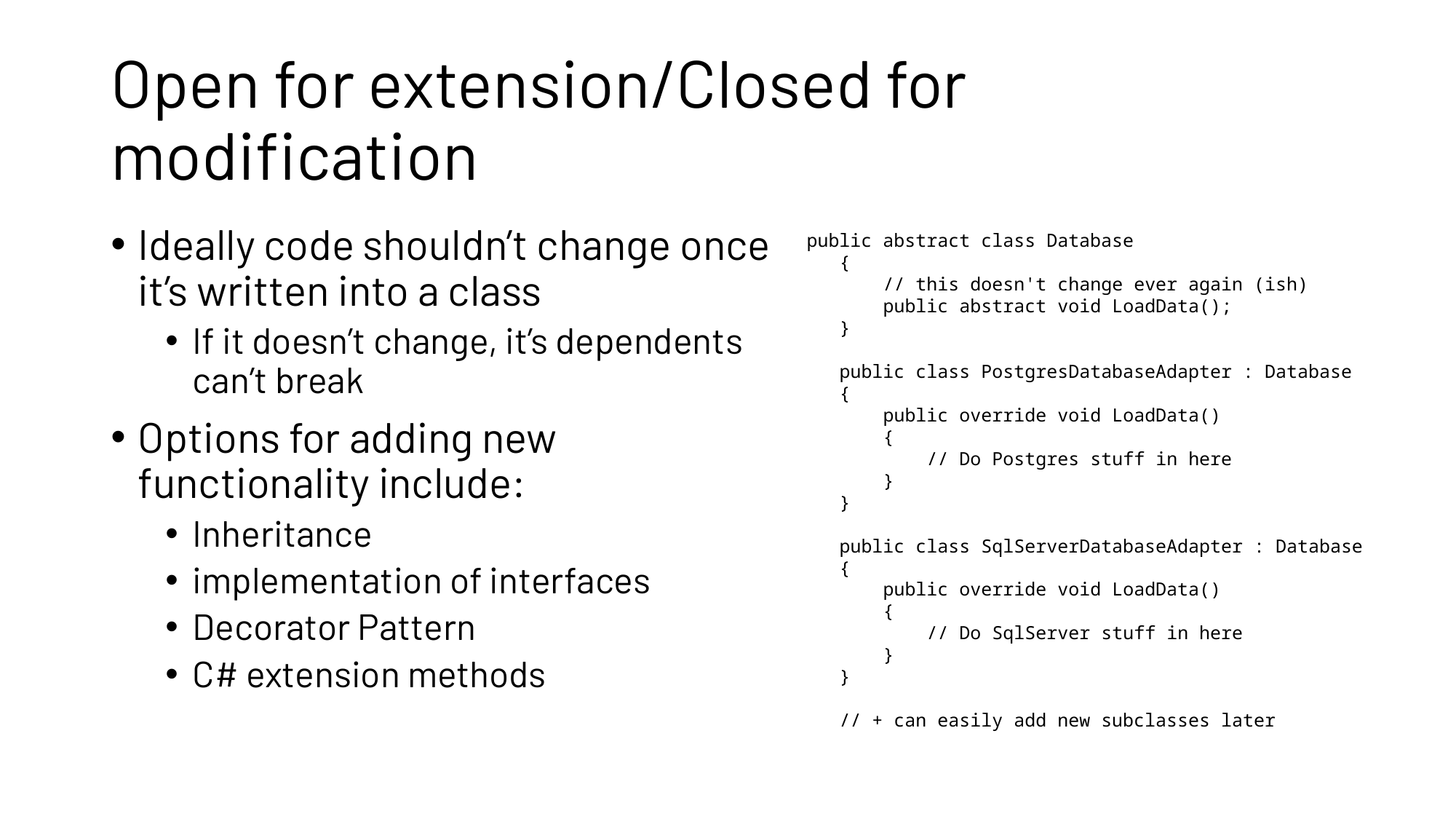

# Open for extension/Closed for modification
Ideally code shouldn’t change once it’s written into a class
If it doesn’t change, it’s dependents can’t break
Options for adding new functionality include:
Inheritance
implementation of interfaces
Decorator Pattern
C# extension methods
 public abstract class Database
    {
        // this doesn't change ever again (ish)
        public abstract void LoadData();
    }

    public class PostgresDatabaseAdapter : Database
    {
        public override void LoadData()
        {
	  // Do Postgres stuff in here
        }
    }

    public class SqlServerDatabaseAdapter : Database
    {
        public override void LoadData()
        {
	  // Do SqlServer stuff in here
        }
    }

    // + can easily add new subclasses later